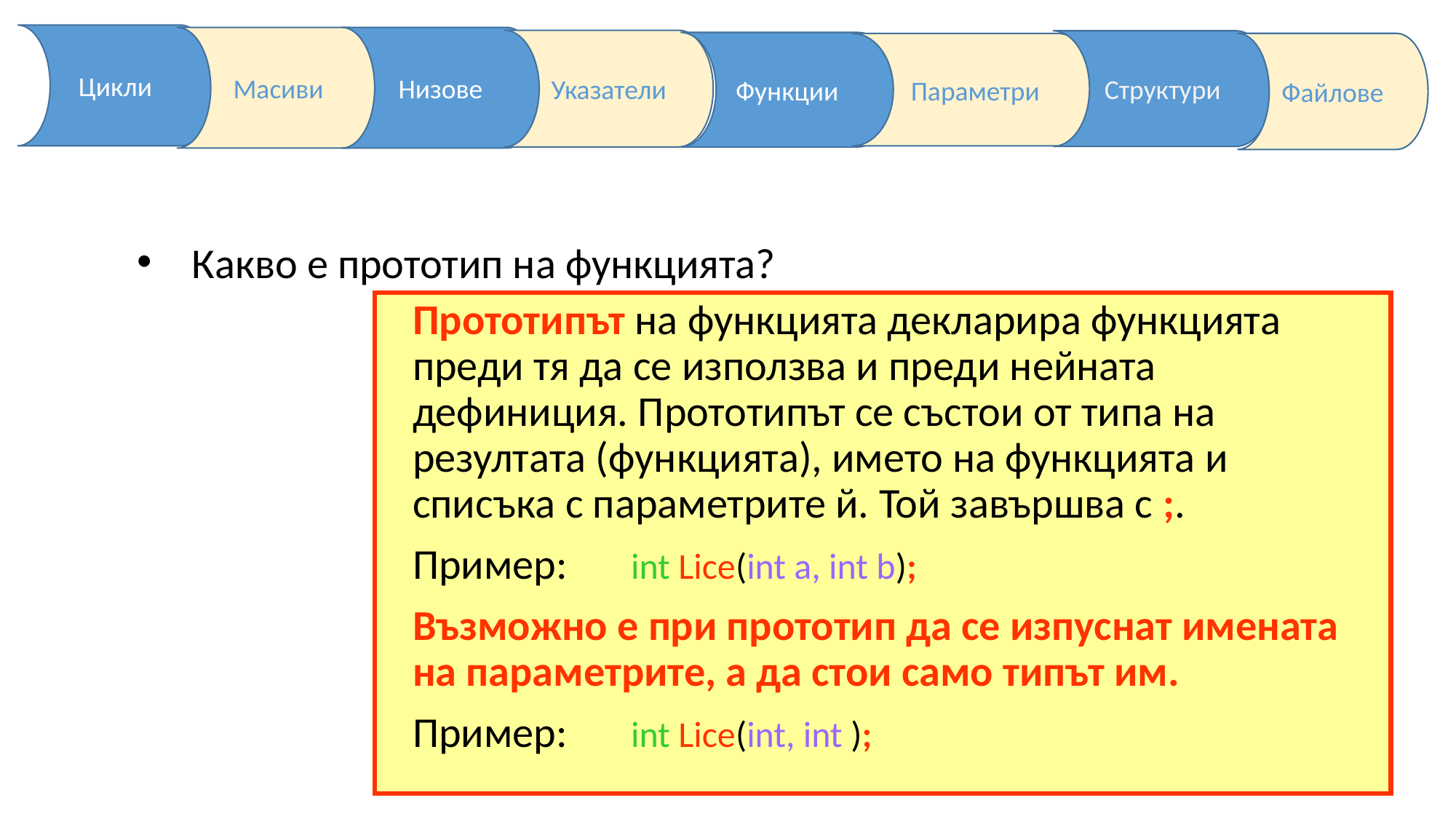

Какво е прототип на функцията?
	Прототипът на функцията декларира функцията преди тя да се използва и преди нейната дефиниция. Прототипът се състои от типа на резултата (функцията), името на функцията и списъка с параметрите й. Той завършва с ;.
	Пример: 	int Lice(int a, int b);
	Възможно е при прототип да се изпуснат имената на параметрите, а да стои само типът им.
	Пример: 	int Lice(int, int );